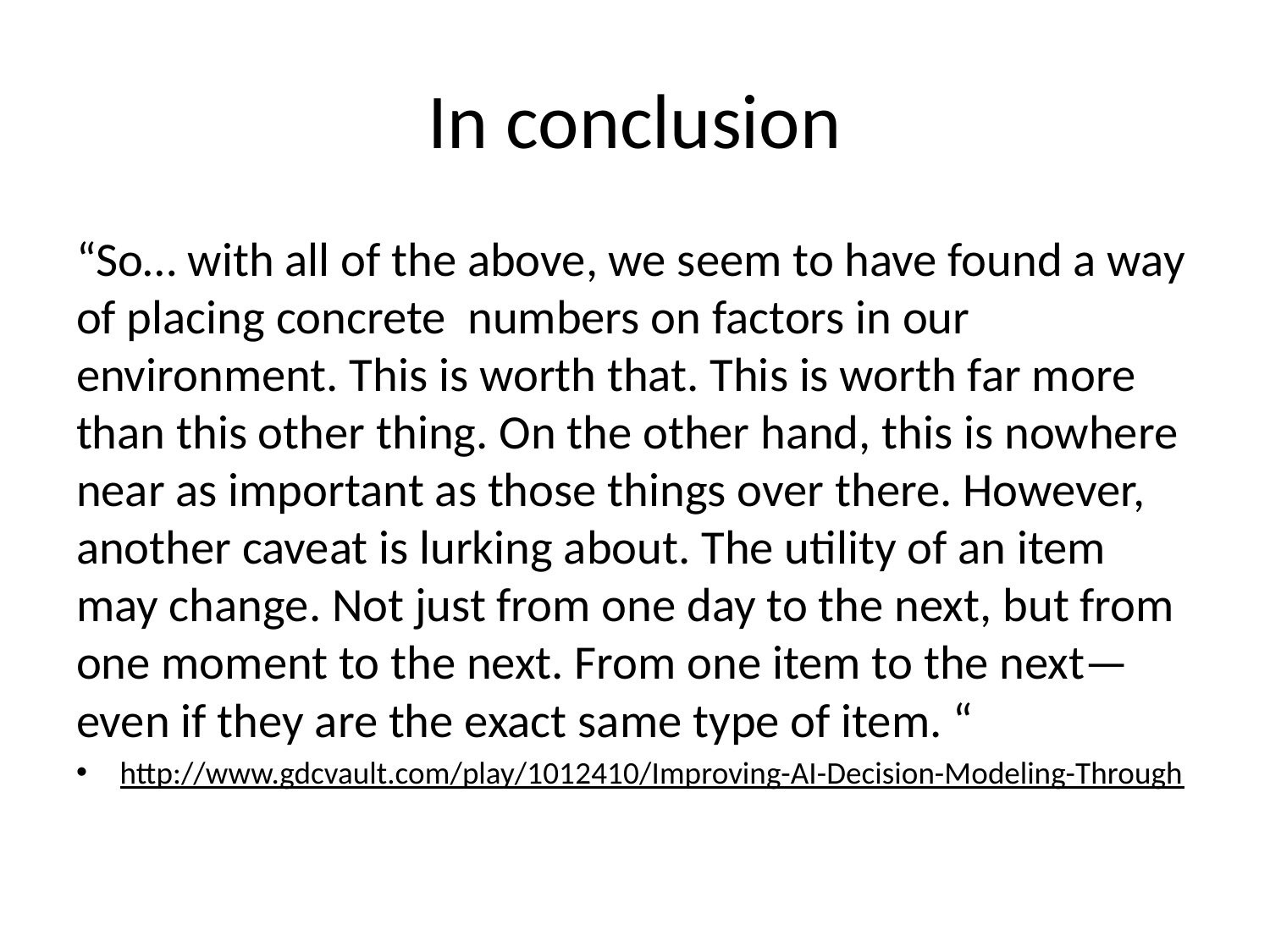

# In conclusion
“So… with all of the above, we seem to have found a way of placing concrete  numbers on factors in our environment. This is worth that. This is worth far more than this other thing. On the other hand, this is nowhere near as important as those things over there. However, another caveat is lurking about. The utility of an item may change. Not just from one day to the next, but from one moment to the next. From one item to the next—even if they are the exact same type of item. “
http://www.gdcvault.com/play/1012410/Improving-AI-Decision-Modeling-Through